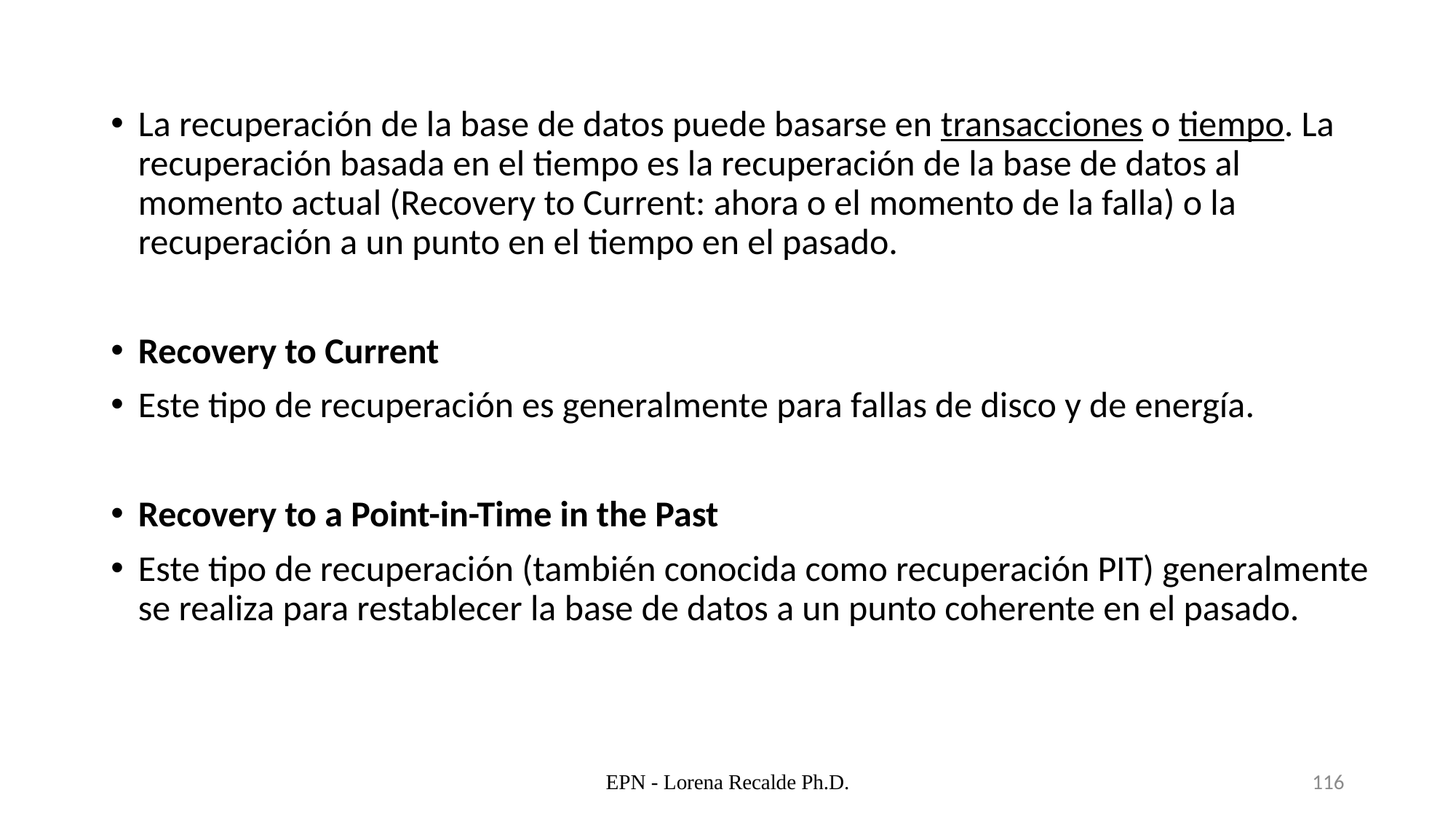

La recuperación de la base de datos puede basarse en transacciones o tiempo. La recuperación basada en el tiempo es la recuperación de la base de datos al momento actual (Recovery to Current: ahora o el momento de la falla) o la recuperación a un punto en el tiempo en el pasado.

Recovery to Current
Este tipo de recuperación es generalmente para fallas de disco y de energía.

Recovery to a Point-in-Time in the Past
Este tipo de recuperación (también conocida como recuperación PIT) generalmente se realiza para restablecer la base de datos a un punto coherente en el pasado.
EPN - Lorena Recalde Ph.D.
116